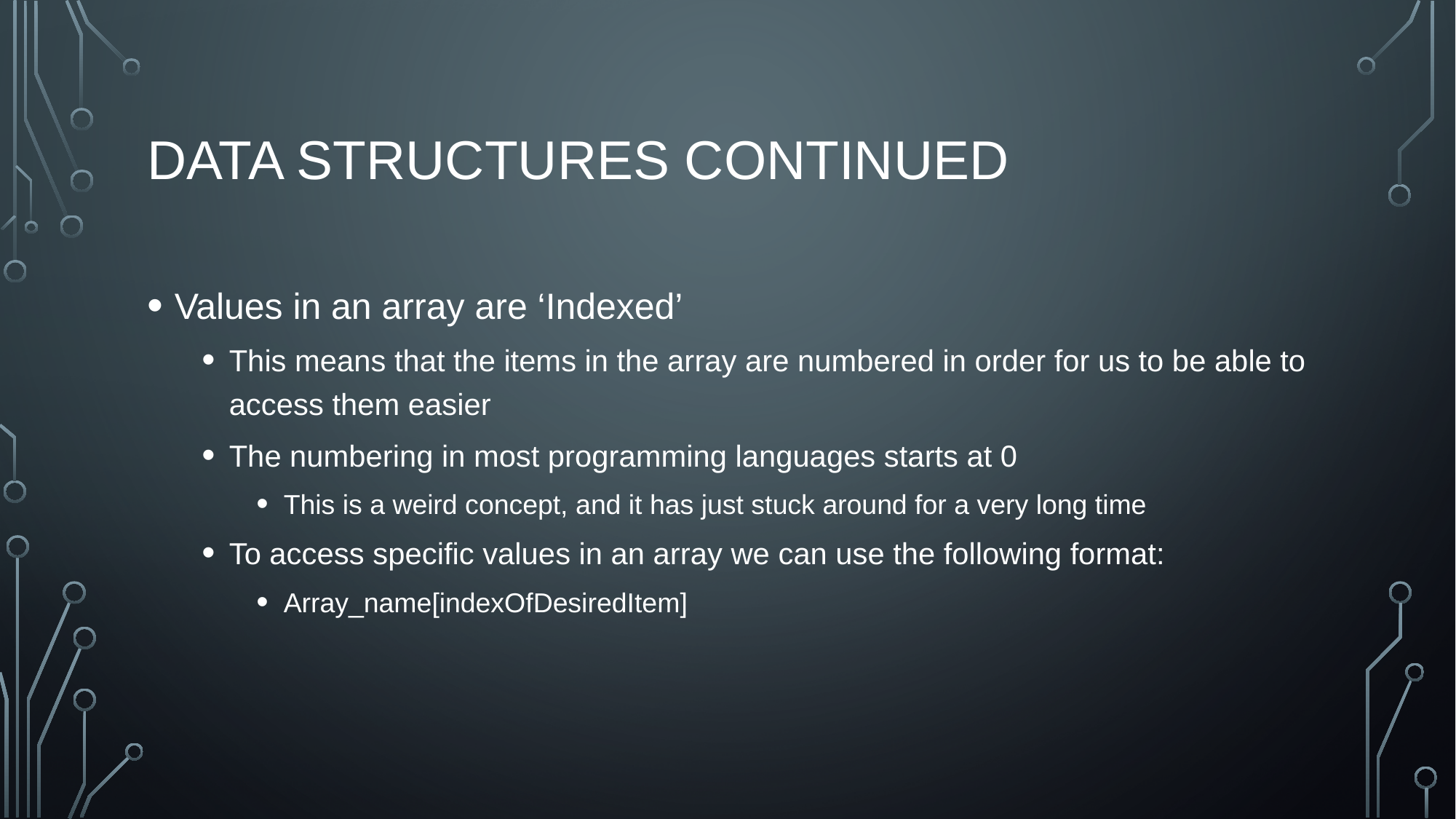

# Data structures continued
Values in an array are ‘Indexed’
This means that the items in the array are numbered in order for us to be able to access them easier
The numbering in most programming languages starts at 0
This is a weird concept, and it has just stuck around for a very long time
To access specific values in an array we can use the following format:
Array_name[indexOfDesiredItem]